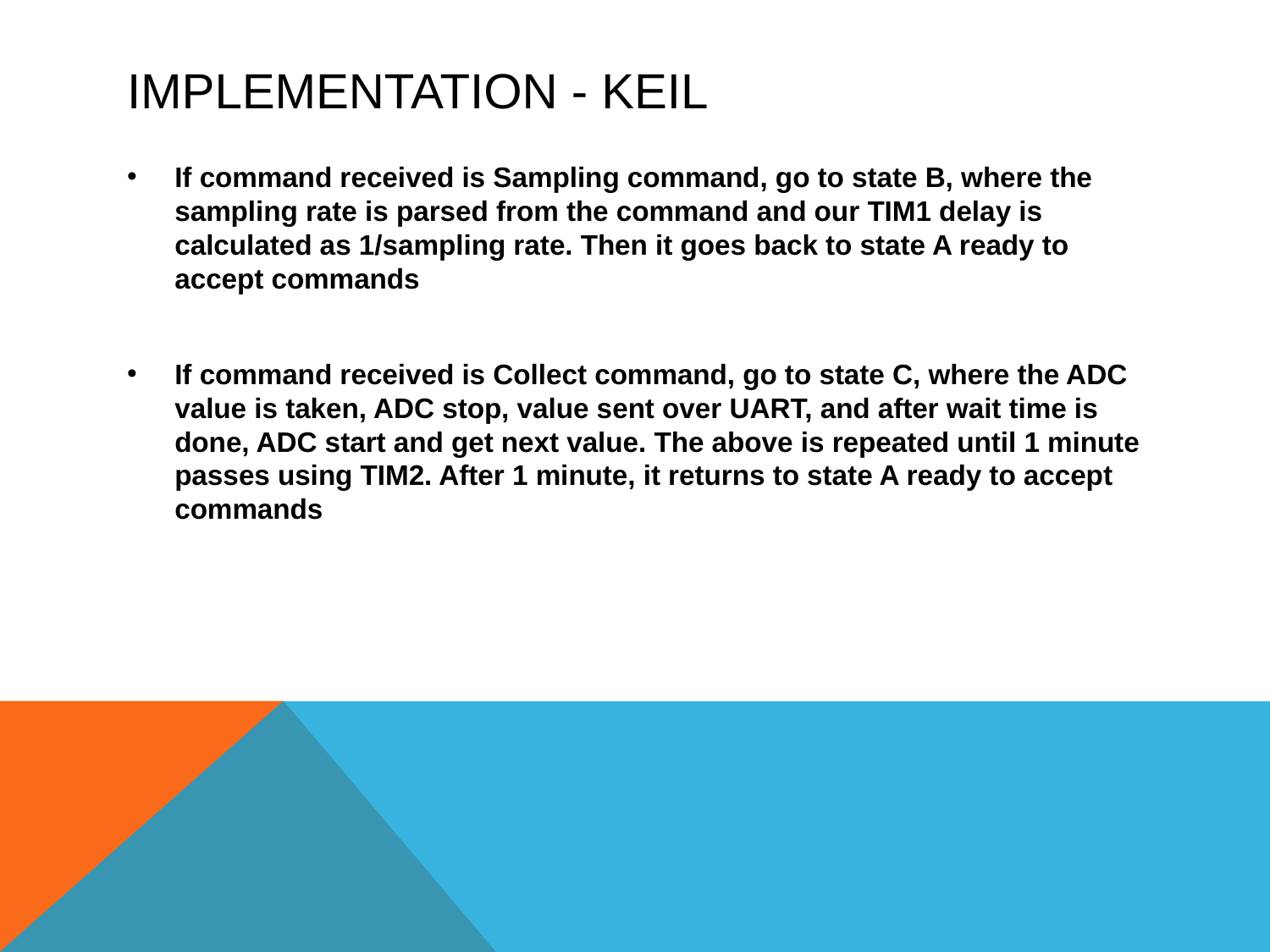

# Implementation - Keil
If command received is Sampling command, go to state B, where the sampling rate is parsed from the command and our TIM1 delay is calculated as 1/sampling rate. Then it goes back to state A ready to accept commands

If command received is Collect command, go to state C, where the ADC value is taken, ADC stop, value sent over UART, and after wait time is done, ADC start and get next value. The above is repeated until 1 minute passes using TIM2. After 1 minute, it returns to state A ready to accept commands